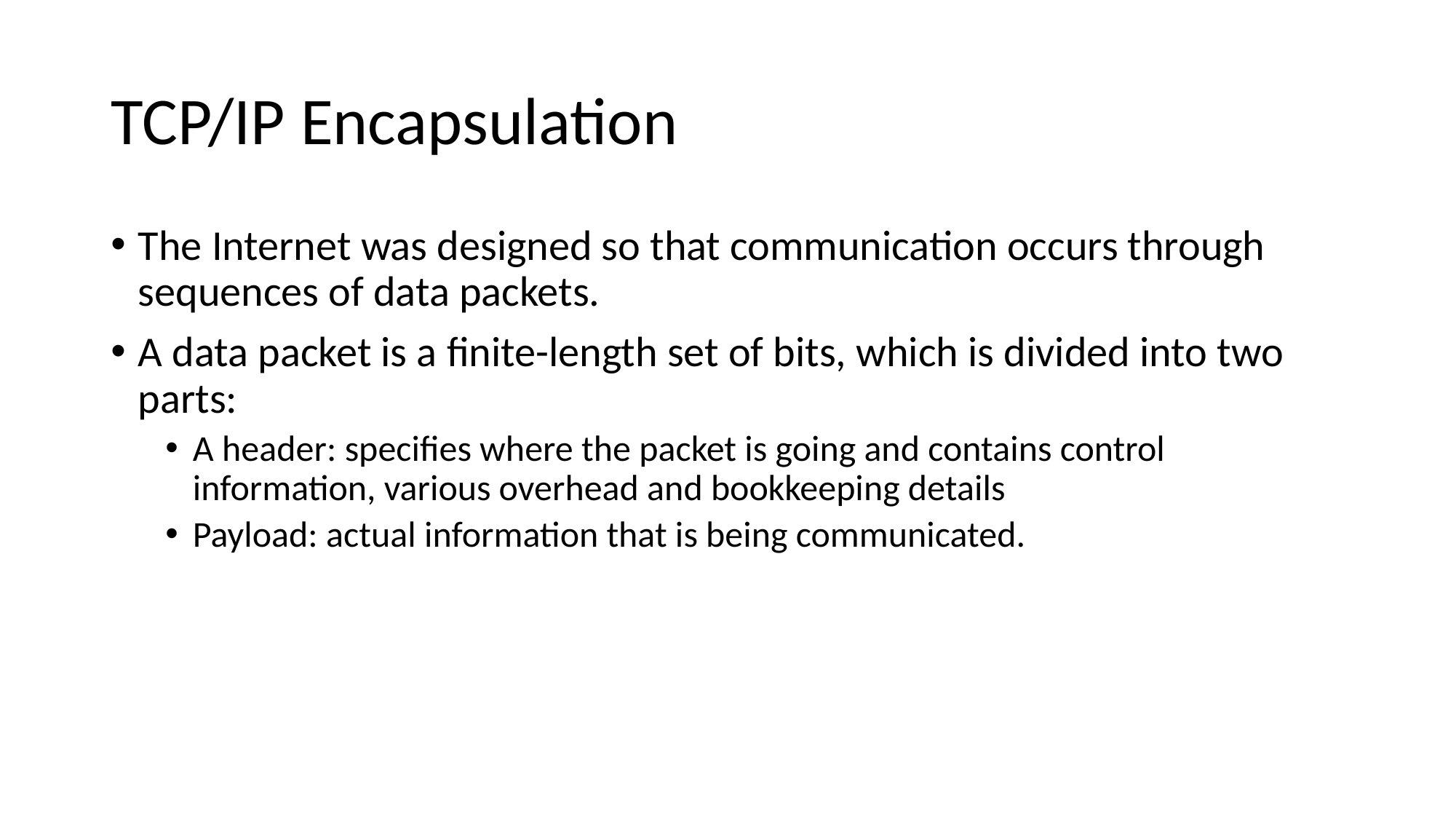

# TCP/IP Encapsulation
The Internet was designed so that communication occurs through sequences of data packets.
A data packet is a finite-length set of bits, which is divided into two parts:
A header: specifies where the packet is going and contains control information, various overhead and bookkeeping details
Payload: actual information that is being communicated.